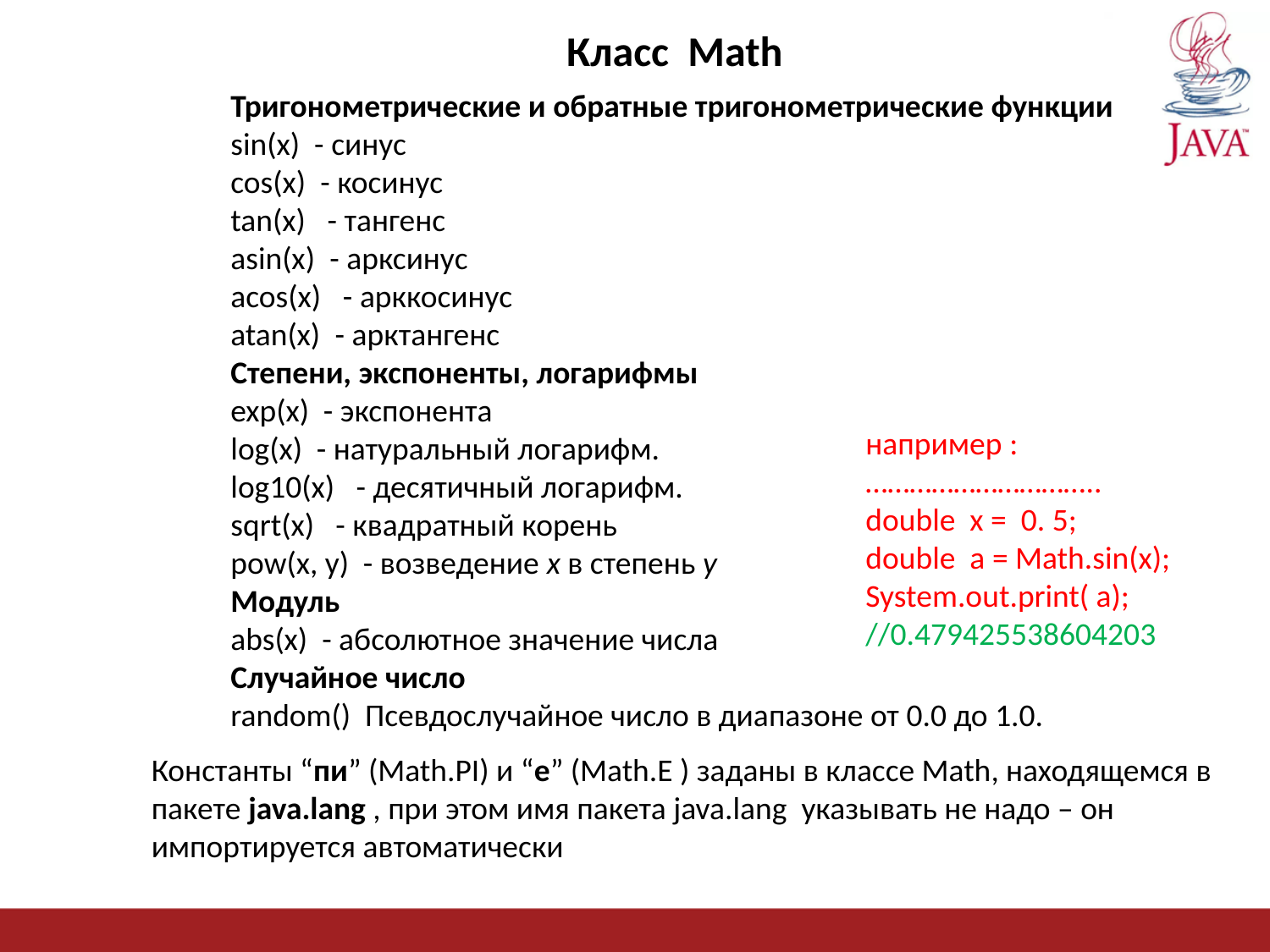

# Класс  Math
Тригонометрические и обратные тригонометрические функции
sin(x)  - синус
cos(x)  - косинус
tan(x)   - тангенс
asin(x)  - арксинус
acos(x)   - арккосинус
atan(x)  - арктангенс
Степени, экспоненты, логарифмы
exp(x)  - экспонента
log(x)  - натуральный логарифм.
log10(x)   - десятичный логарифм.
sqrt(x)   - квадратный корень
pow(x, y)  - возведение x в степень y
Модуль
abs(x)  - абсолютное значение числа
Случайное число
random()  Псевдослучайное число в диапазоне от 0.0 до 1.0.
например :
…………………………..
double  x =  0. 5;
double  a = Math.sin(x);
System.out.print( a);
//0.479425538604203
Константы “пи” (Math.PI) и “е” (Math.E ) заданы в классе Math, находящемся в пакете java.lang , при этом имя пакета java.lang  указывать не надо – он импортируется автоматически